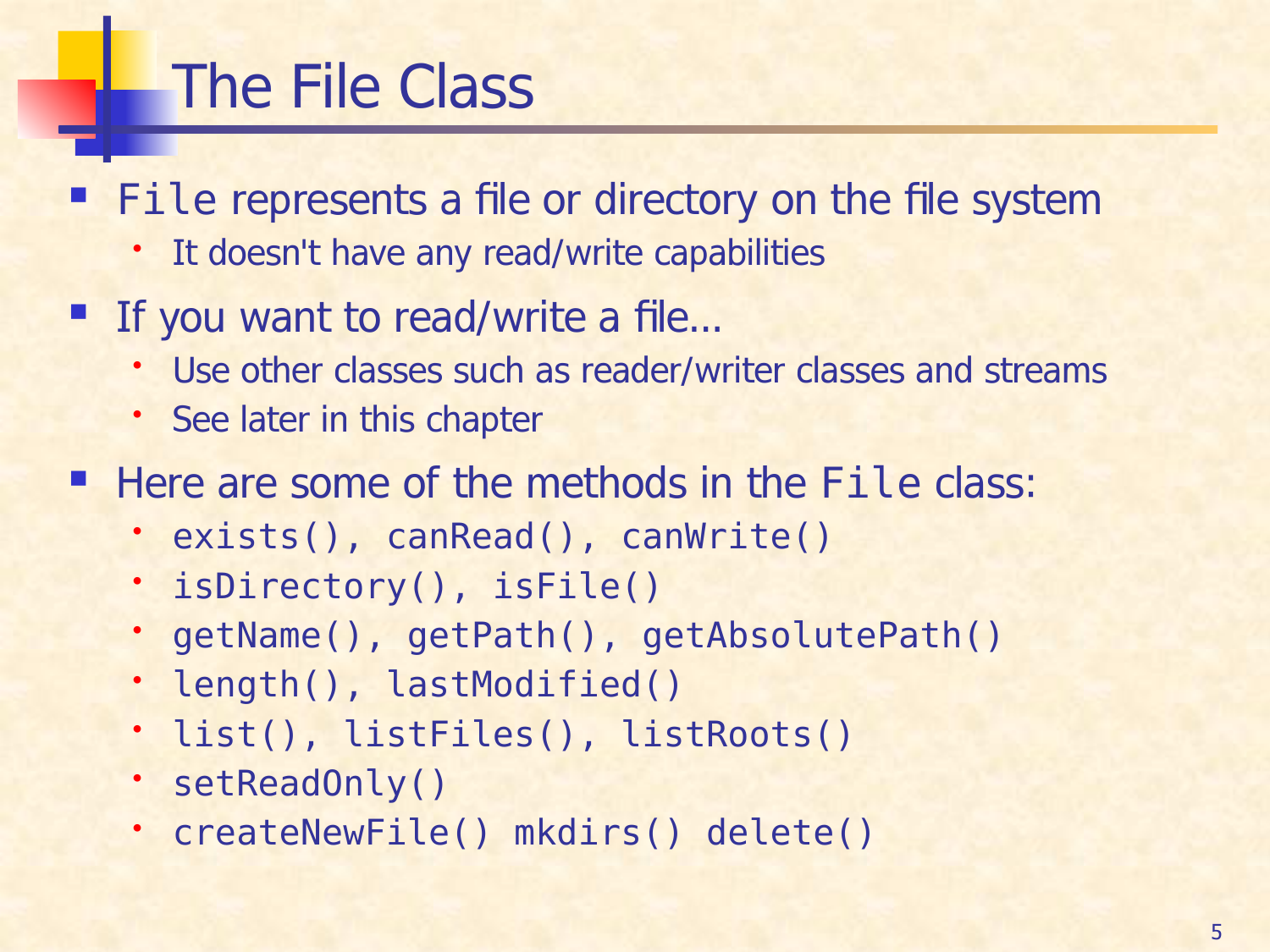

# The File Class
File represents a file or directory on the file system
It doesn't have any read/write capabilities
If you want to read/write a file…
Use other classes such as reader/writer classes and streams
See later in this chapter
Here are some of the methods in the File class:
exists(), canRead(), canWrite()
isDirectory(), isFile()
getName(), getPath(), getAbsolutePath()
length(), lastModified()
list(), listFiles(), listRoots()
setReadOnly()
createNewFile() mkdirs() delete()

5